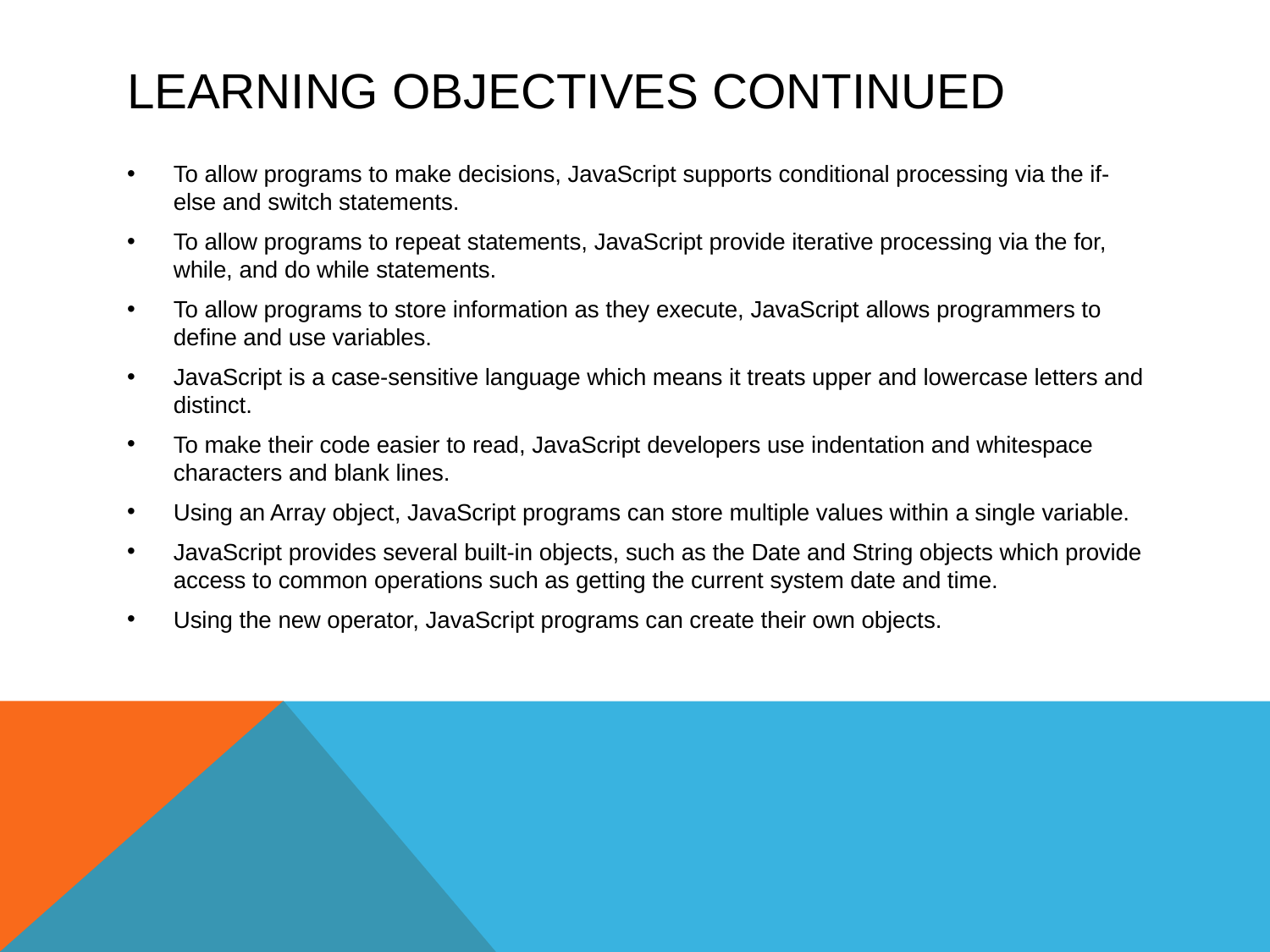

# Learning objectives continued
To allow programs to make decisions, JavaScript supports conditional processing via the if-else and switch statements.
To allow programs to repeat statements, JavaScript provide iterative processing via the for, while, and do while statements.
To allow programs to store information as they execute, JavaScript allows programmers to define and use variables.
JavaScript is a case-sensitive language which means it treats upper and lowercase letters and distinct.
To make their code easier to read, JavaScript developers use indentation and whitespace characters and blank lines.
Using an Array object, JavaScript programs can store multiple values within a single variable.
JavaScript provides several built-in objects, such as the Date and String objects which provide access to common operations such as getting the current system date and time.
Using the new operator, JavaScript programs can create their own objects.